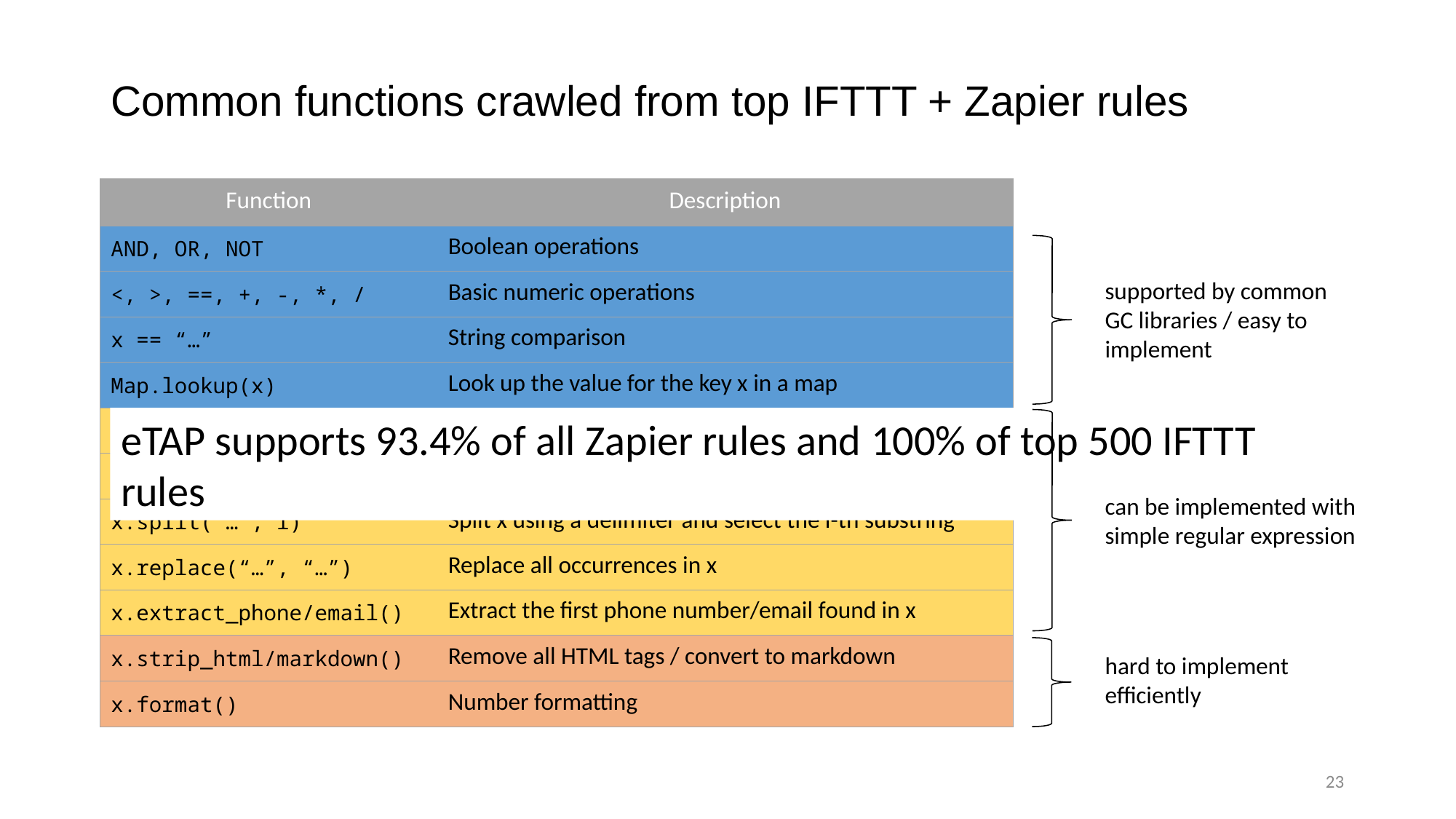

# Common functions crawled from top IFTTT + Zapier rules
| Function | Description |
| --- | --- |
| AND, OR, NOT | Boolean operations |
| <, >, ==, +, -, \*, / | Basic numeric operations |
| x == “…” | String comparison |
| Map.lookup(x) | Look up the value for the key x in a map |
| x.contain(“…”) | Does x contain a string? |
| x.start/end\_with(“…”) | Does x start/end with a string? |
| x.split(“…”, i) | Split x using a delimiter and select the i-th substring |
| x.replace(“…”, “…”) | Replace all occurrences in x |
| x.extract\_phone/email() | Extract the first phone number/email found in x |
| x.strip\_html/markdown() | Remove all HTML tags / convert to markdown |
| x.format() | Number formatting |

supported by common GC libraries / easy to implement
eTAP supports 93.4% of all Zapier rules and 100% of top 500 IFTTT rules

can be implemented with simple regular expression

hard to implement efficiently
23